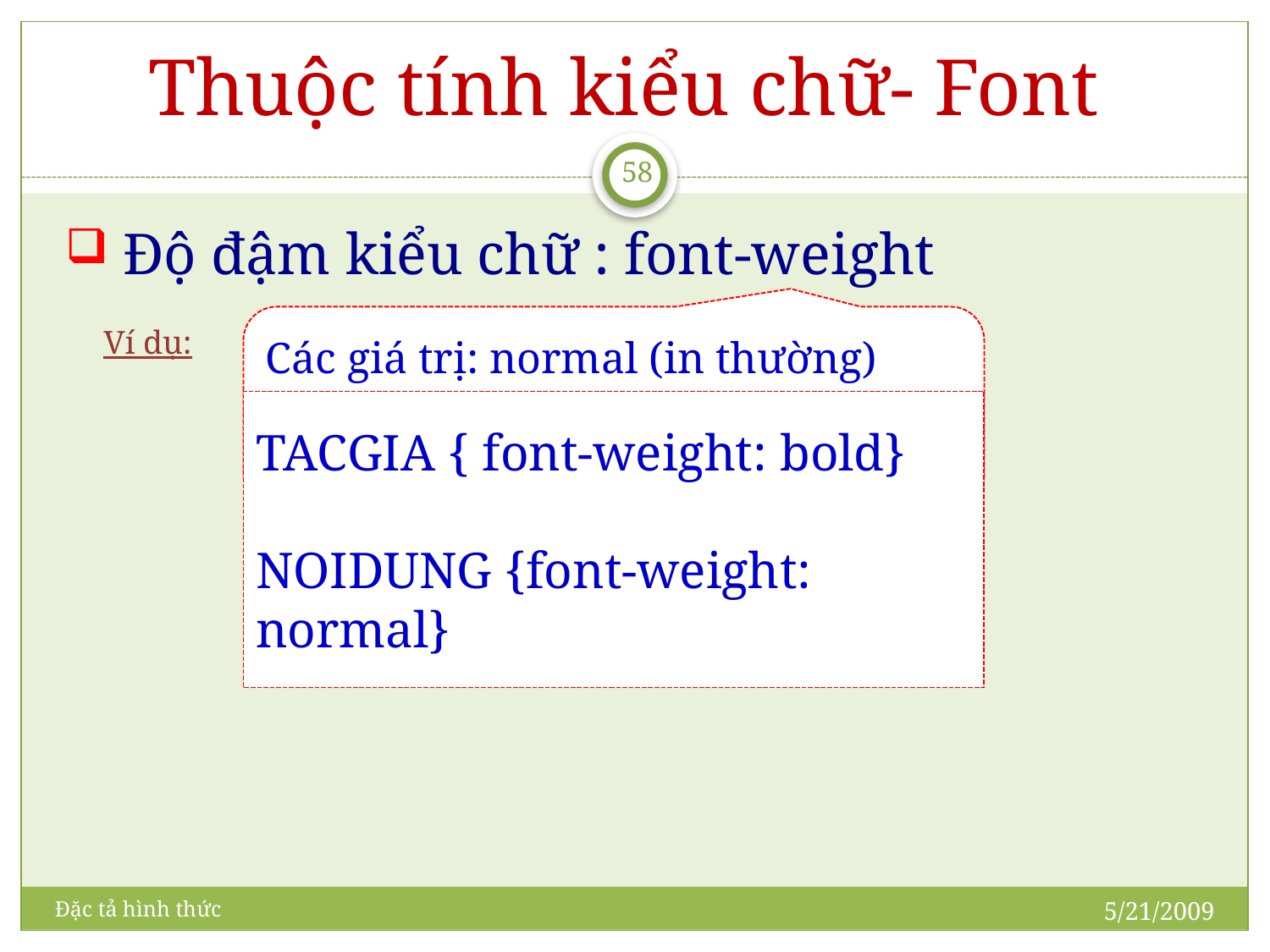

# Thuộc tính kiểu chữ- Font
58
 Độ đậm kiểu chữ : font-weight
	Ví dụ:

Các giá trị: normal (in thường)
	       bold (in đậm)
	       con số từ (100-900)
TACGIA { font-weight: bold}

NOIDUNG {font-weight: normal}
5/21/2009
Đặc tả hình thức